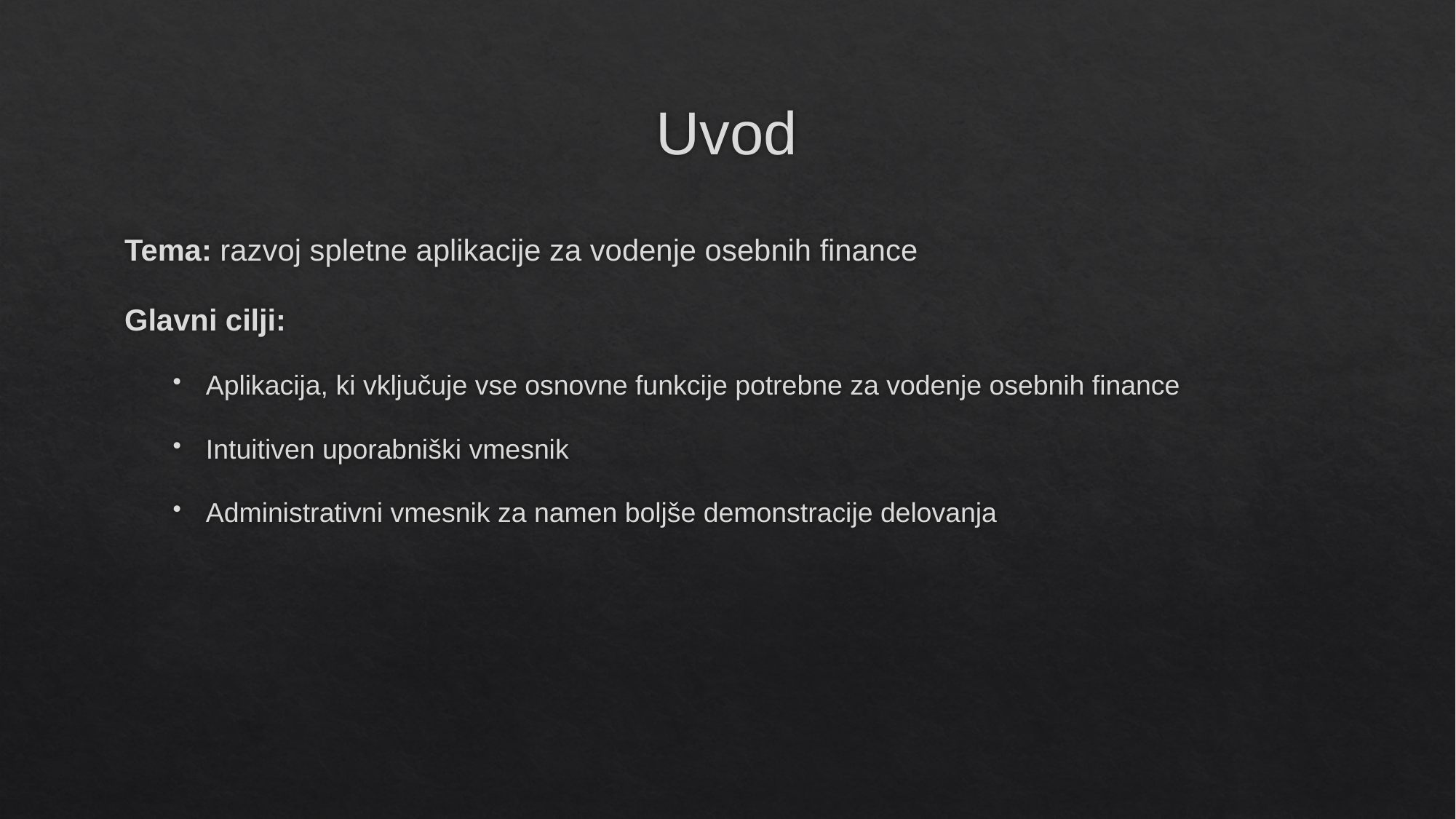

# Uvod
Tema: razvoj spletne aplikacije za vodenje osebnih finance
Glavni cilji:
Aplikacija, ki vključuje vse osnovne funkcije potrebne za vodenje osebnih finance
Intuitiven uporabniški vmesnik
Administrativni vmesnik za namen boljše demonstracije delovanja